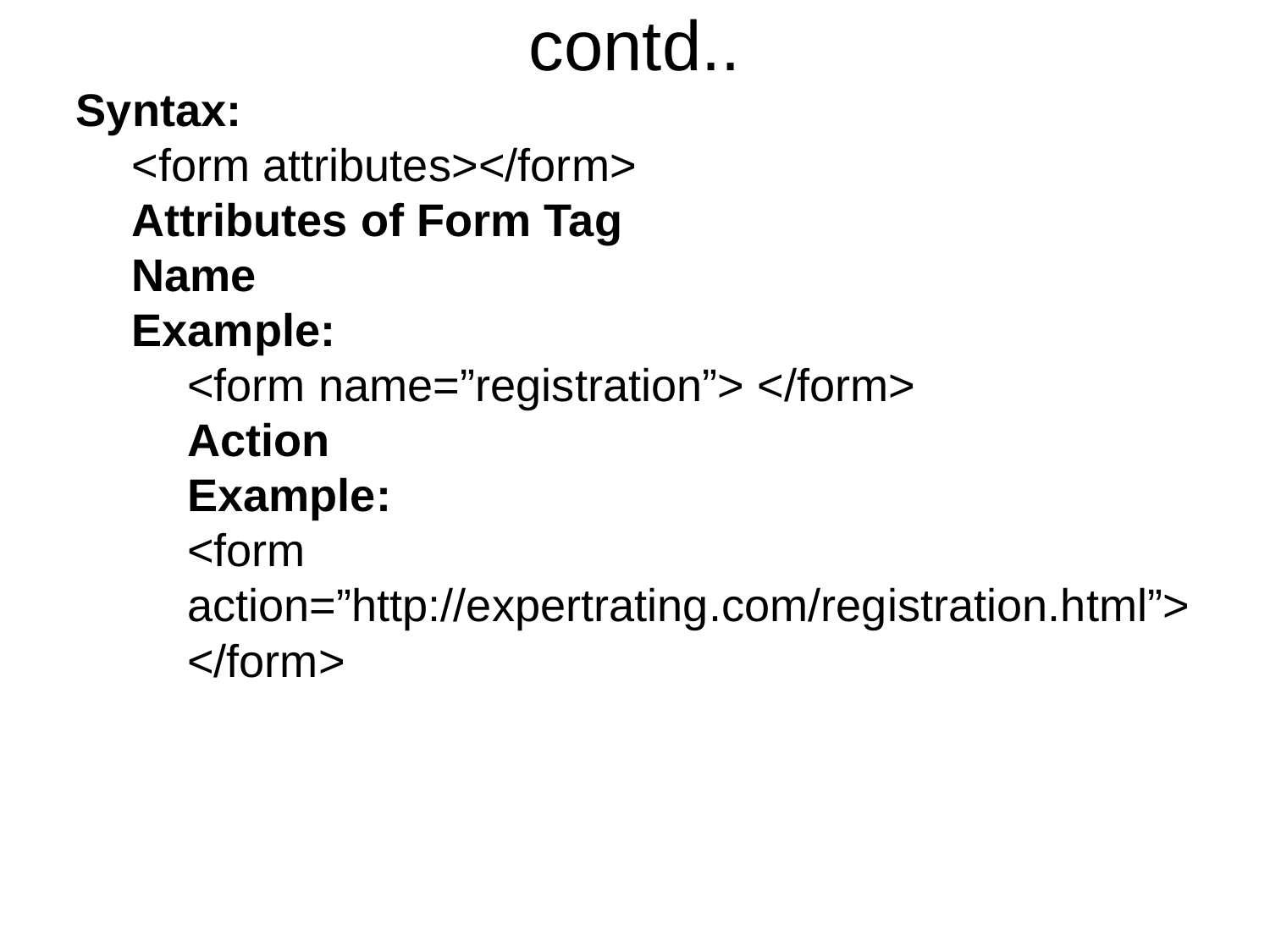

# contd..
Syntax:
<form attributes></form>
Attributes of Form Tag
Name
Example:
<form name=”registration”> </form>
Action
Example:
<form action=”http://expertrating.com/registration.html”> </form>